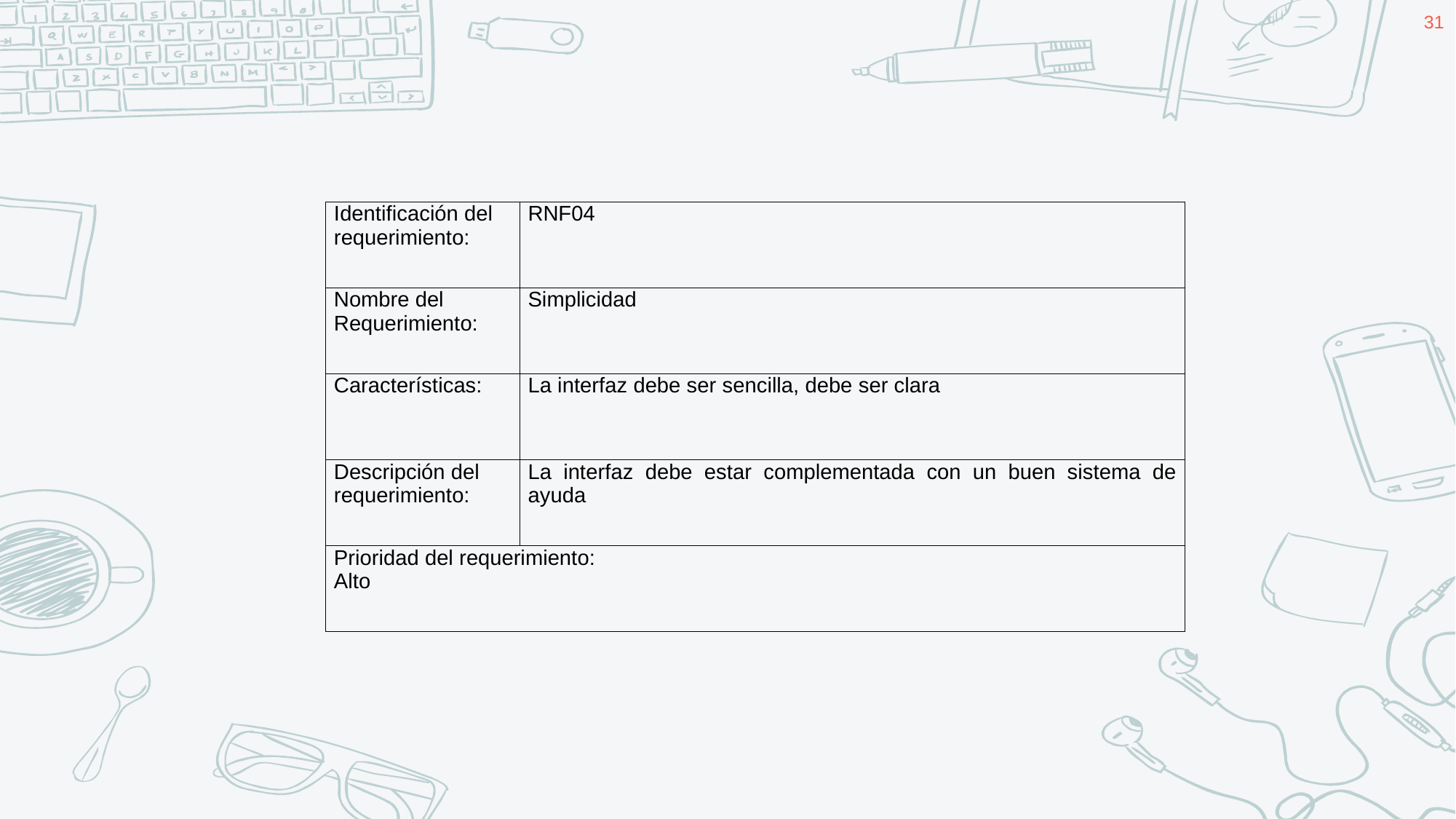

31
| Identificación del requerimiento: | RNF04 |
| --- | --- |
| Nombre del Requerimiento: | Simplicidad |
| Características: | La interfaz debe ser sencilla, debe ser clara |
| Descripción del requerimiento: | La interfaz debe estar complementada con un buen sistema de ayuda |
| Prioridad del requerimiento: Alto |  |